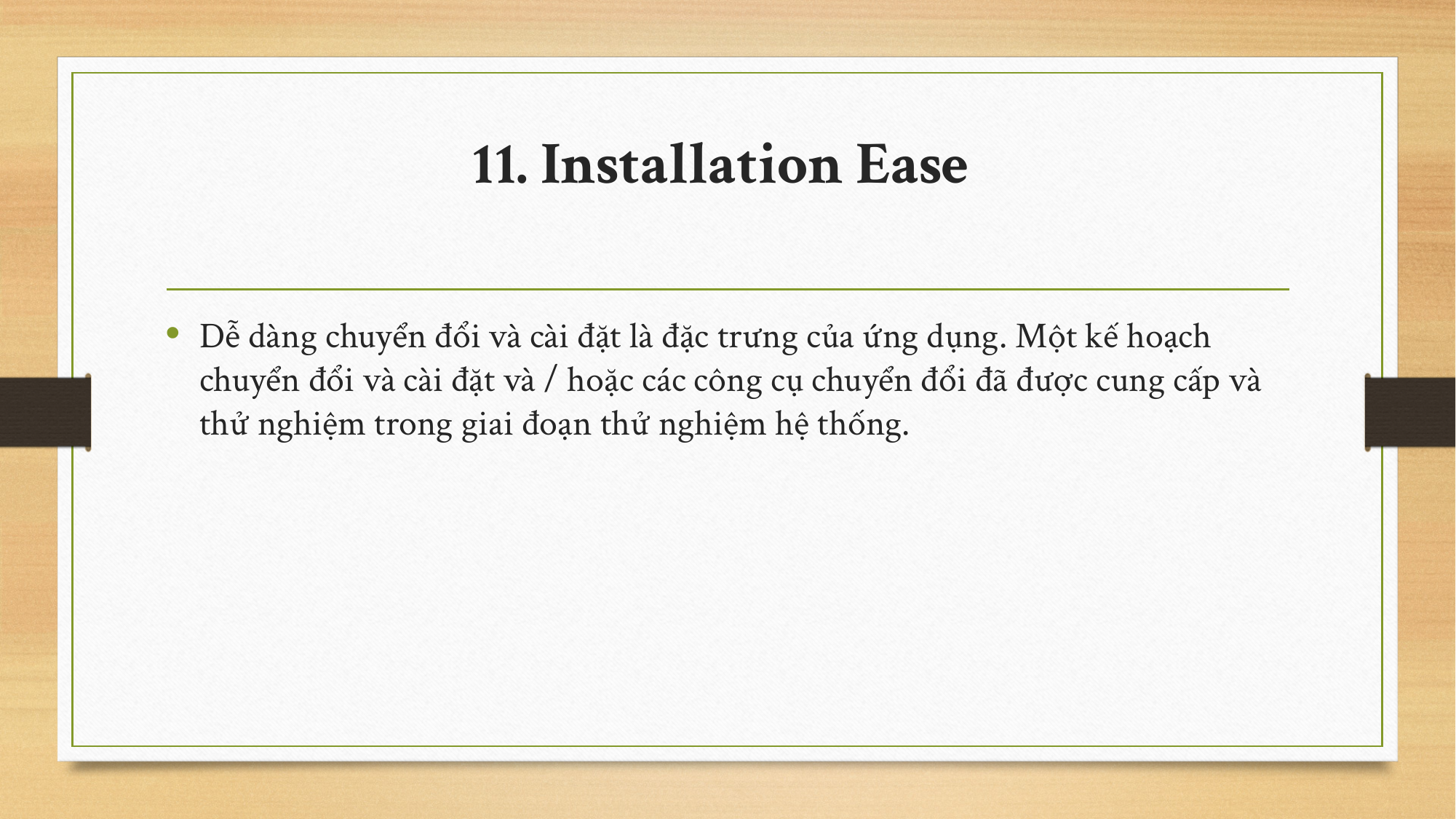

# 11. Installation Ease
Dễ dàng chuyển đổi và cài đặt là đặc trưng của ứng dụng. Một kế hoạch chuyển đổi và cài đặt và / hoặc các công cụ chuyển đổi đã được cung cấp và thử nghiệm trong giai đoạn thử nghiệm hệ thống.